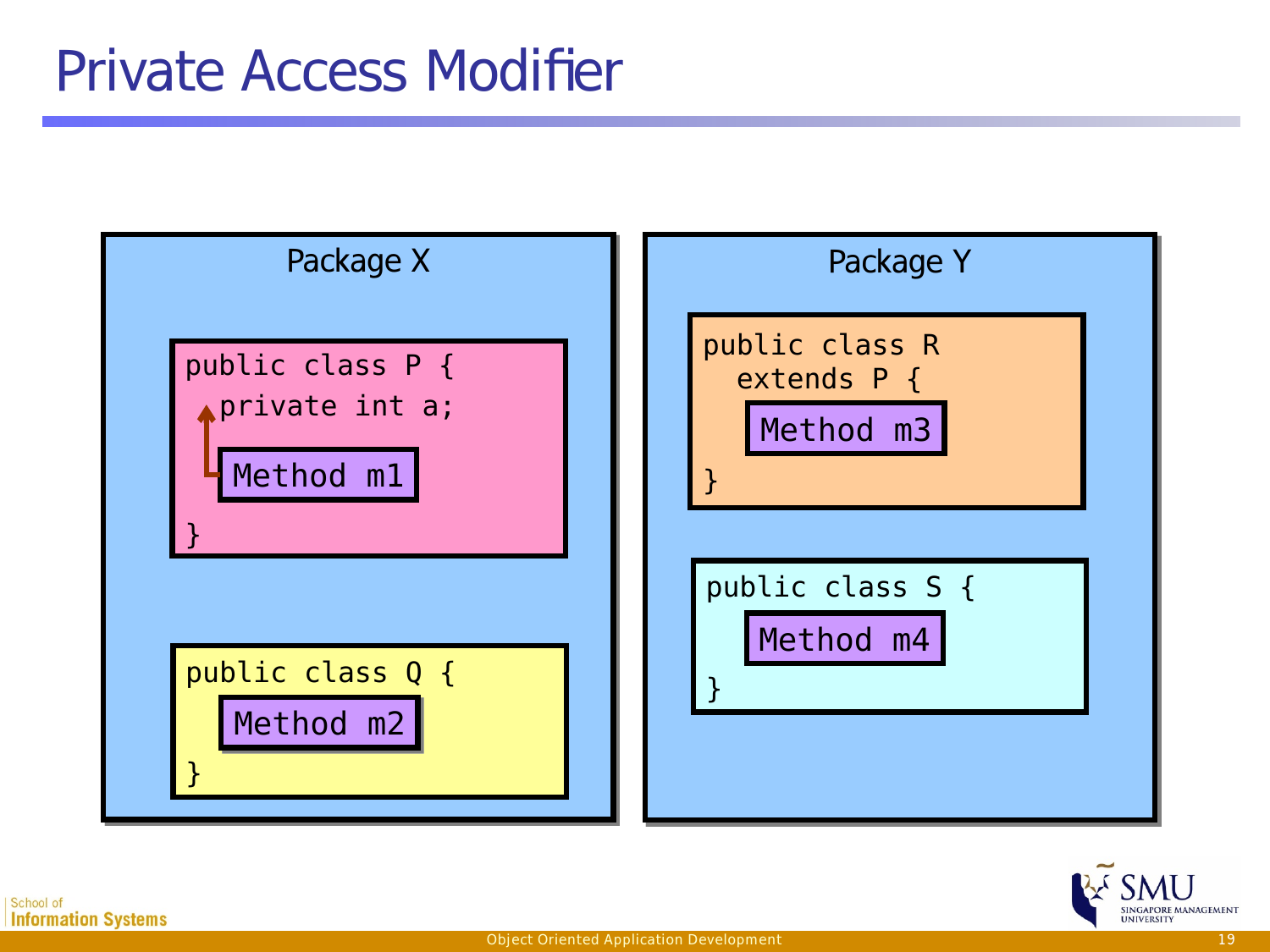

# Private Access Modifier
Package X
Package Y
public class R
  extends P {

}
public class P {

}
private int a;
Method m3
Method m1
public class S {

}
Method m4
public class Q {

}
Method m2

                        19
Object Oriented Application Development